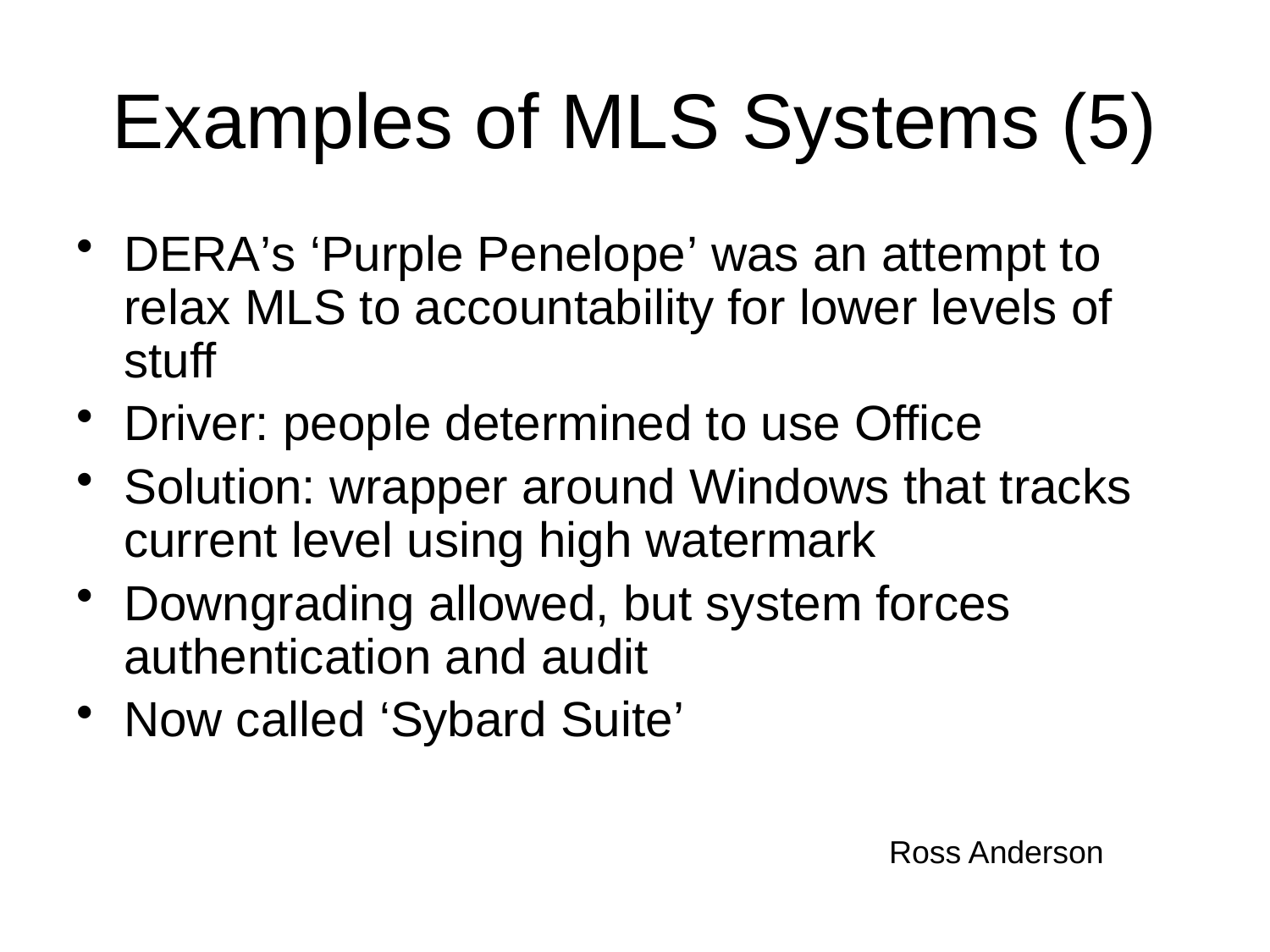

# Examples of MLS Systems (5)
DERA’s ‘Purple Penelope’ was an attempt to relax MLS to accountability for lower levels of stuff
Driver: people determined to use Office
Solution: wrapper around Windows that tracks current level using high watermark
Downgrading allowed, but system forces authentication and audit
Now called ‘Sybard Suite’
Ross Anderson